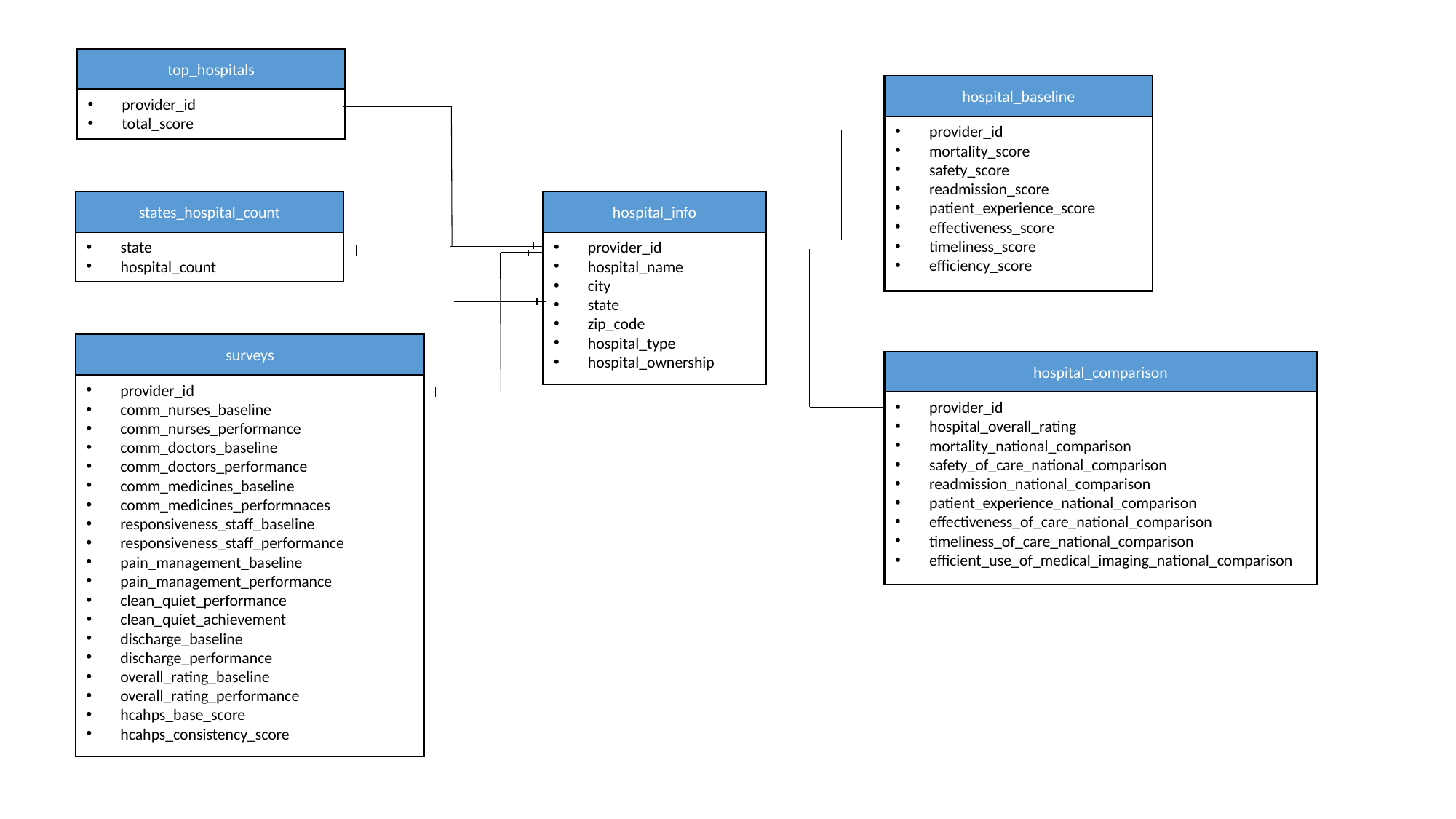

top_hospitals
provider_id
total_score
hospital_baseline
provider_id
mortality_score
safety_score
readmission_score
patient_experience_score
effectiveness_score
timeliness_score
efficiency_score
states_hospital_count
state
hospital_count
hospital_info
provider_id
hospital_name
city
state
zip_code
hospital_type
hospital_ownership

surveys
provider_id
comm_nurses_baseline
comm_nurses_performance
comm_doctors_baseline
comm_doctors_performance
comm_medicines_baseline
comm_medicines_performnaces
responsiveness_staff_baseline
responsiveness_staff_performance
pain_management_baseline
pain_management_performance
clean_quiet_performance
clean_quiet_achievement
discharge_baseline
discharge_performance
overall_rating_baseline
overall_rating_performance
hcahps_base_score
hcahps_consistency_score
hospital_comparison
provider_id
hospital_overall_rating
mortality_national_comparison
safety_of_care_national_comparison
readmission_national_comparison
patient_experience_national_comparison
effectiveness_of_care_national_comparison
timeliness_of_care_national_comparison
efficient_use_of_medical_imaging_national_comparison